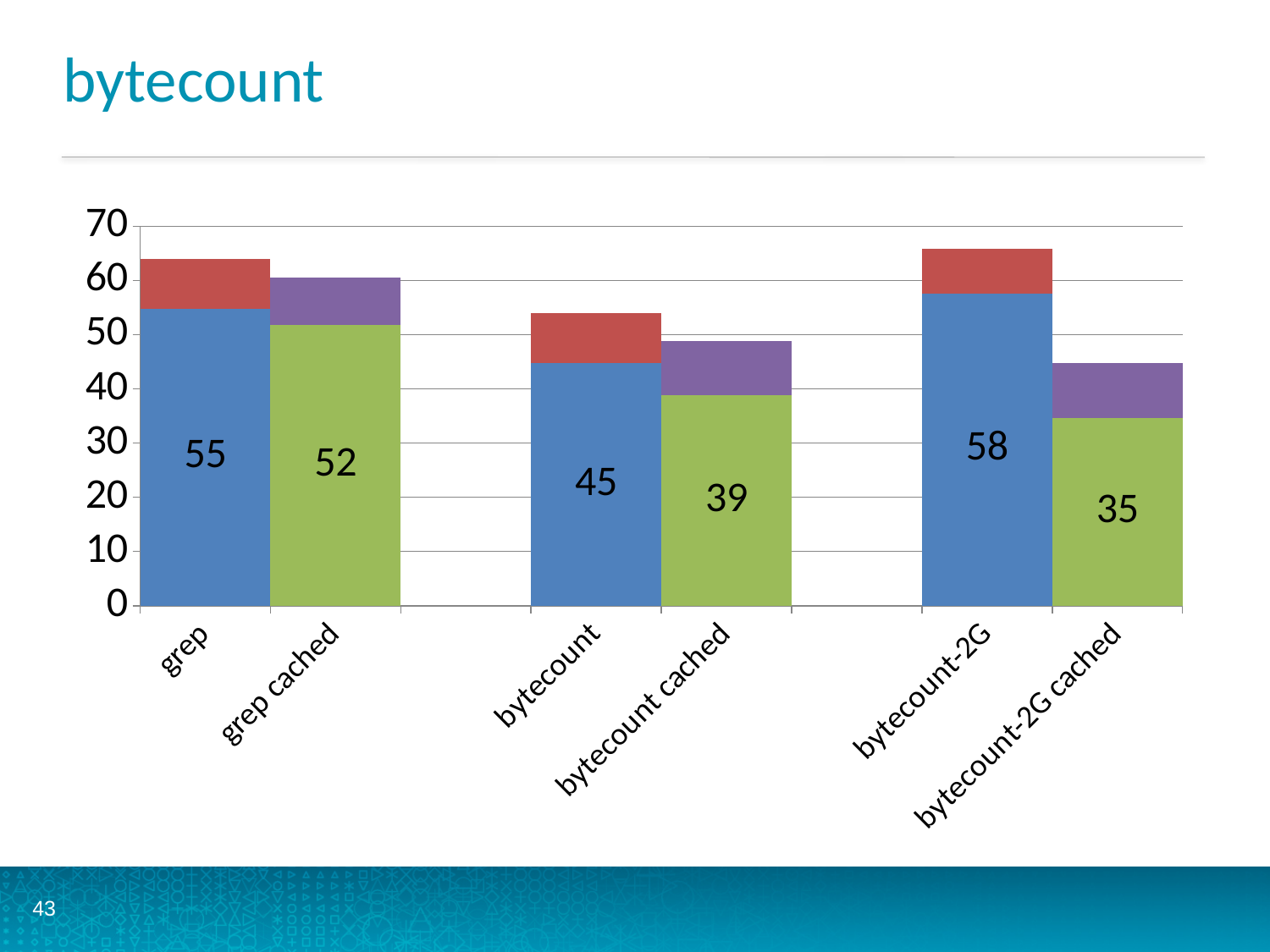

# bytecount

### Chart

| Category |  |  |  |  |
|---|---|---|---|---|
| grep | None | None | 54.8 | 9.2 |
| grep cached | 51.8 | 8.8 | None | None |
|  | None | None | None | None |
| bytecount | None | None | 44.7 | 9.3 |
| bytecount cached | 38.8 | 10.1 | None | None |
|  | None | None | None | None |
| bytecount-2G | None | None | 57.6 | 8.2 |
| bytecount-2G cached | 34.7 | 10.1 | None | None |
43